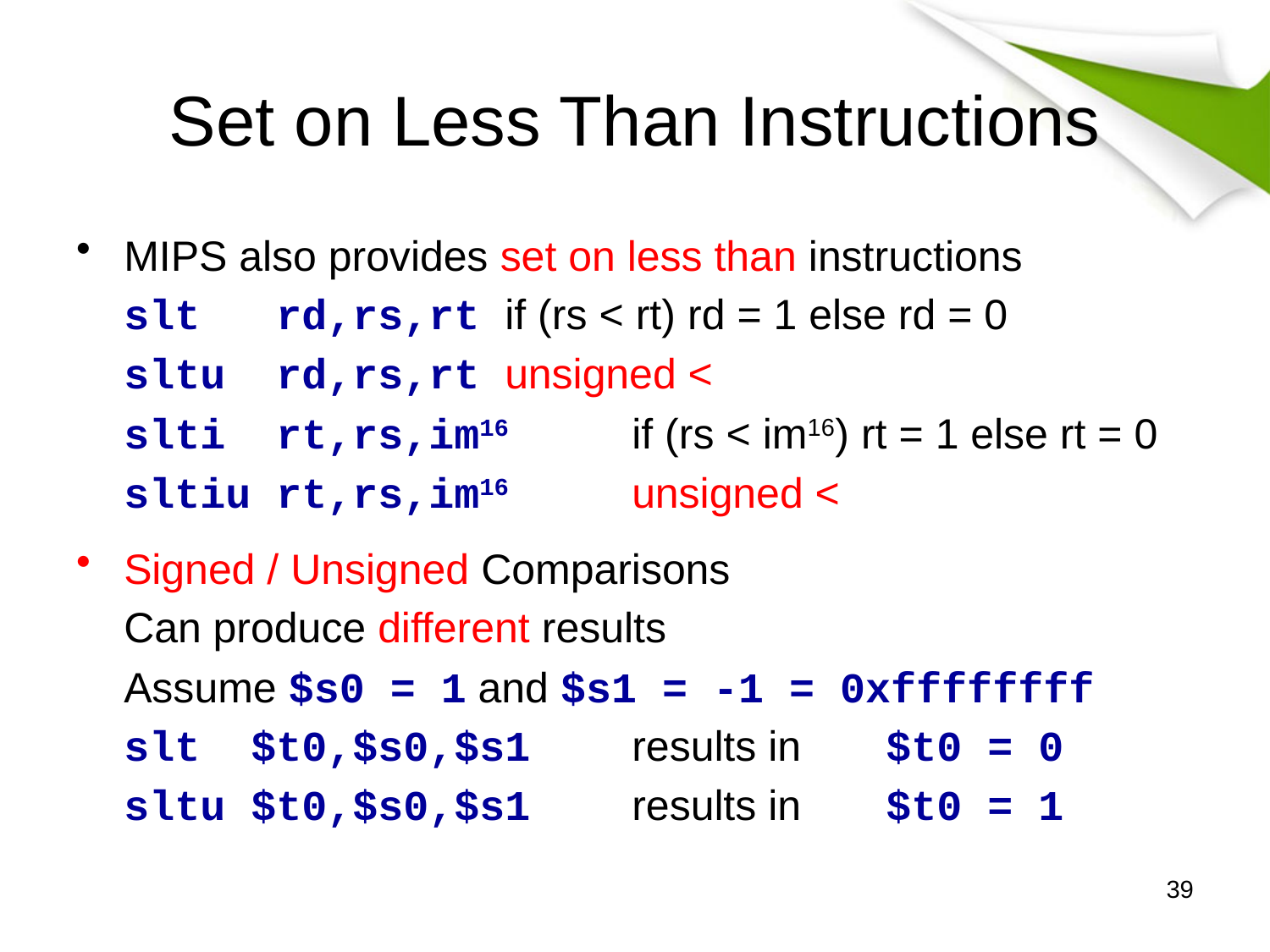

# Set on Less Than Instructions
MIPS also provides set on less than instructions
	slt   rd,rs,rt	if (rs < rt) rd = 1 else rd = 0
	sltu  rd,rs,rt	unsigned <
	slti  rt,rs,im16	if (rs < im16) rt = 1 else rt = 0
	sltiu rt,rs,im16	unsigned <
Signed / Unsigned Comparisons
	Can produce different results
	Assume $s0 = 1 and $s1 = -1 = 0xffffffff
	slt  $t0,$s0,$s1	results in	$t0 = 0
	sltu $t0,$s0,$s1	results in	$t0 = 1
39